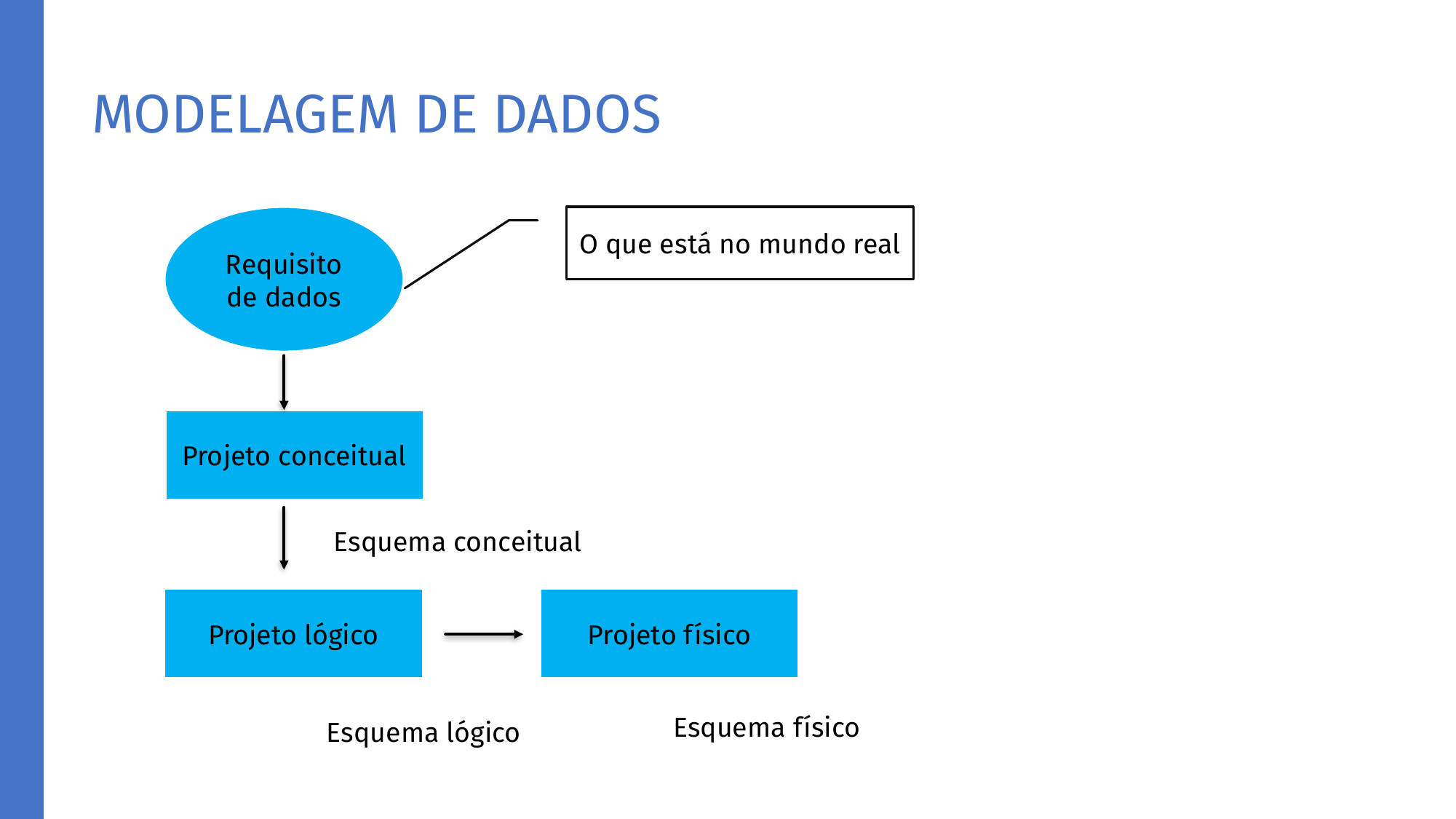

# MODELAGEM DE DADOS

Requisito de dados
O que está no mundo real
Projeto conceitual
Esquema conceitual
Projeto lógico
Projeto físico
Esquema físico
Esquema lógico